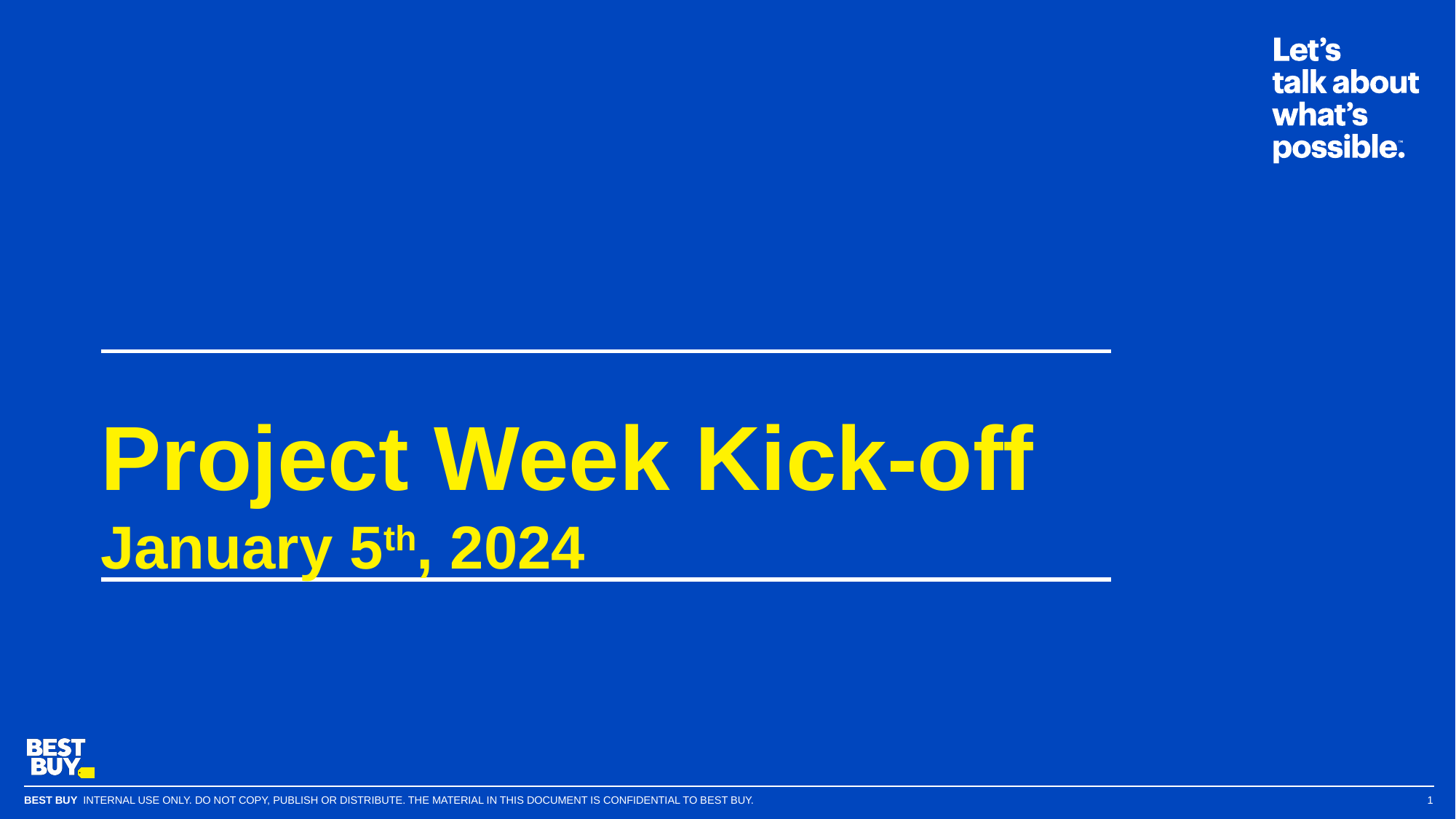

Project Week Kick-off
January 5th, 2024
1